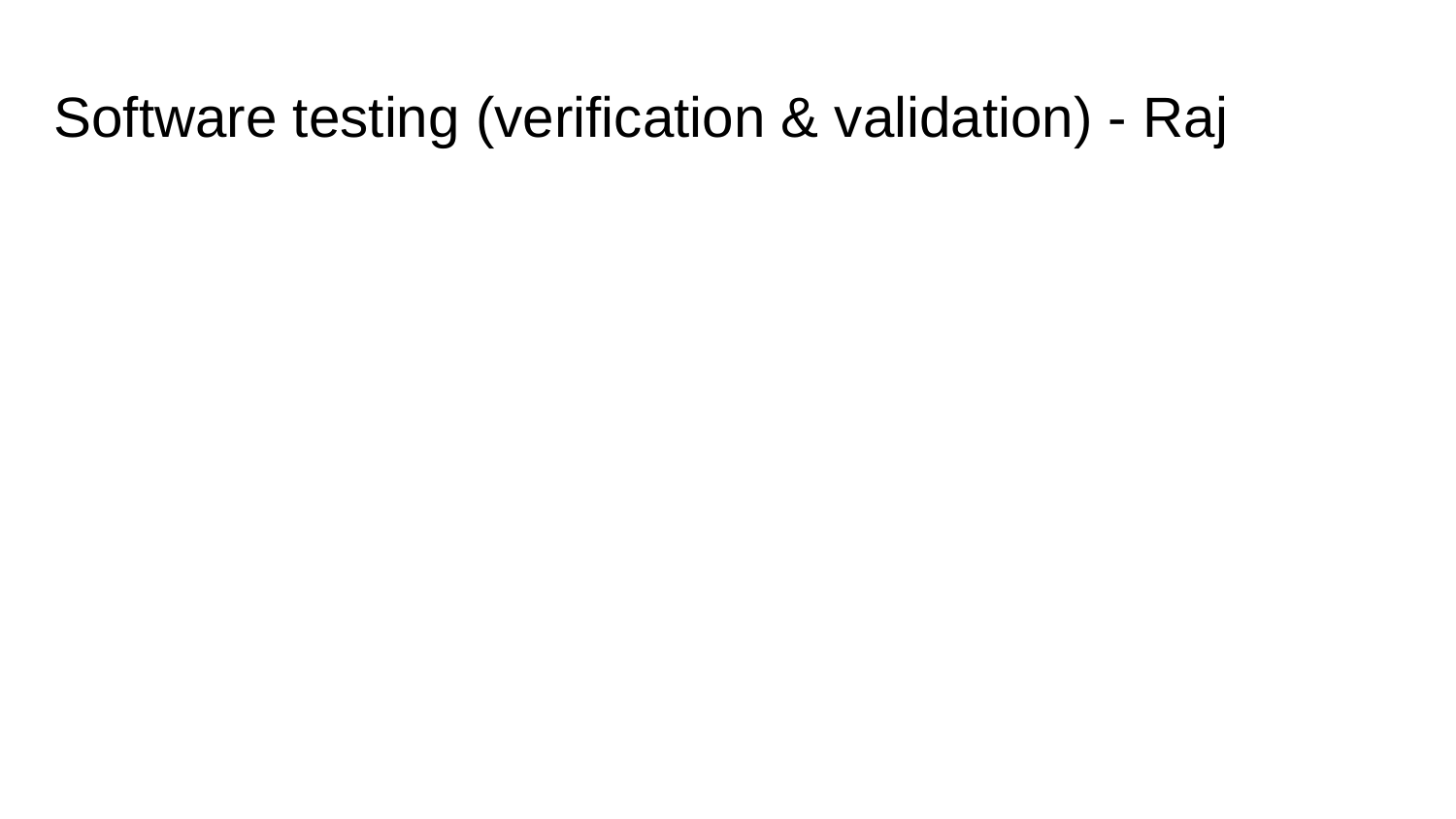

# Software testing (verification & validation) - Raj